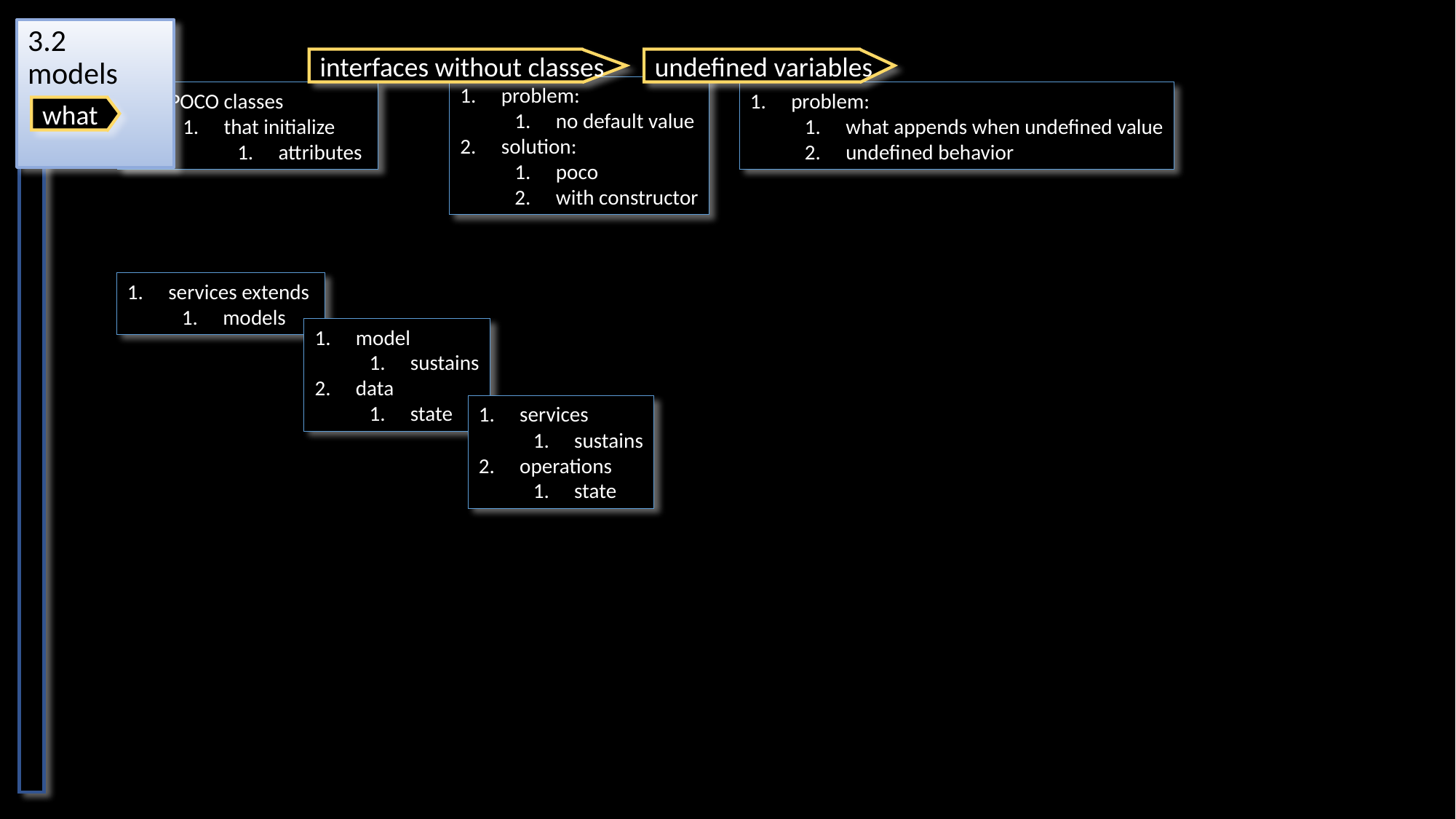

# 3.2 models
interfaces without classes
undefined variables

problem:
no default value
solution:
poco
with constructor
POCO classes
that initialize
attributes
problem:
what appends when undefined value
undefined behavior
what
services extends
models
model
sustains
data
state
services
sustains
operations
state